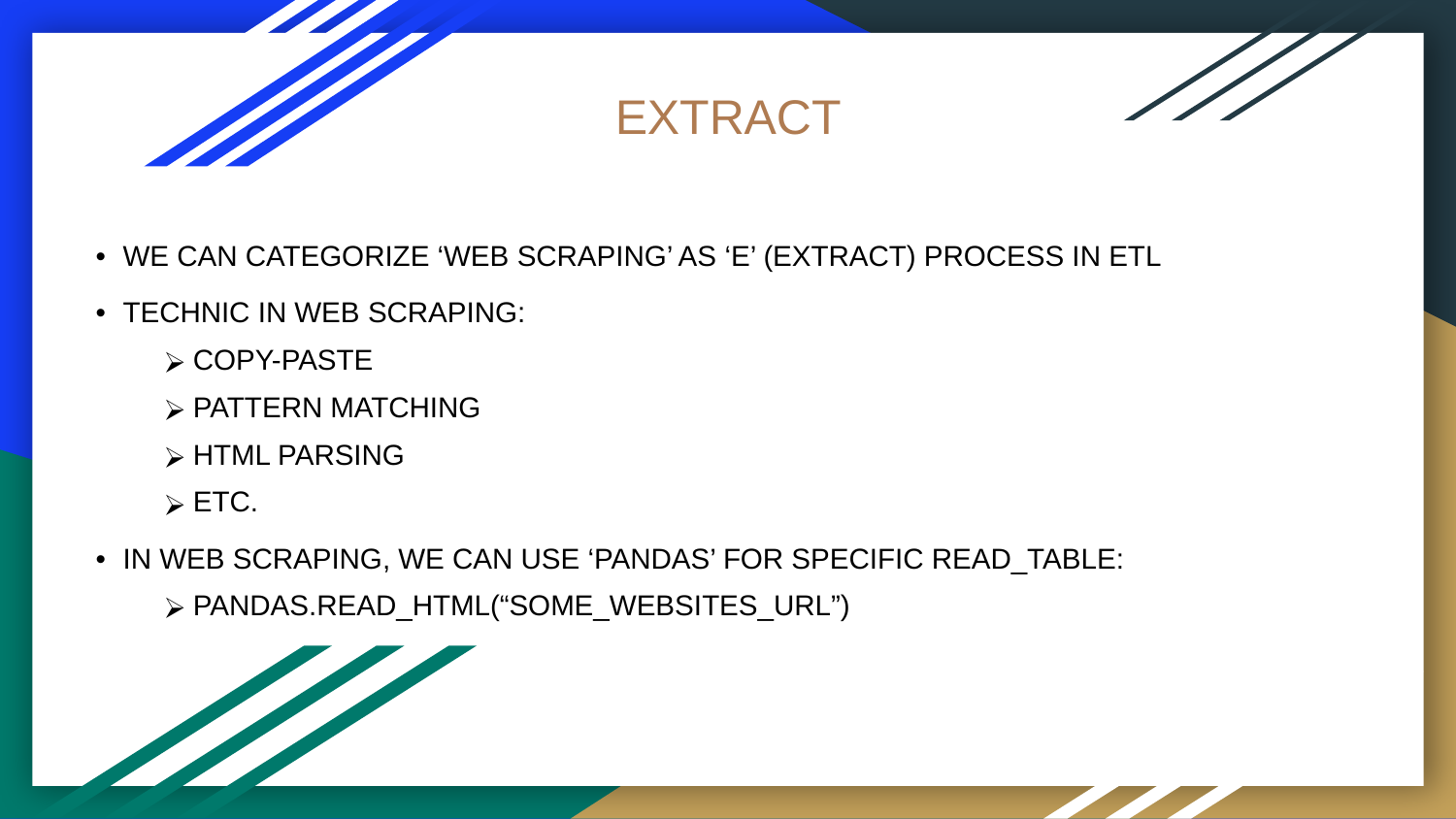

# EXTRACT
WE CAN CATEGORIZE ‘WEB SCRAPING’ AS ‘E’ (EXTRACT) PROCESS IN ETL
TECHNIC IN WEB SCRAPING:
COPY-PASTE
PATTERN MATCHING
HTML PARSING
ETC.
IN WEB SCRAPING, WE CAN USE ‘PANDAS’ FOR SPECIFIC READ_TABLE:
PANDAS.READ_HTML(“SOME_WEBSITES_URL”)